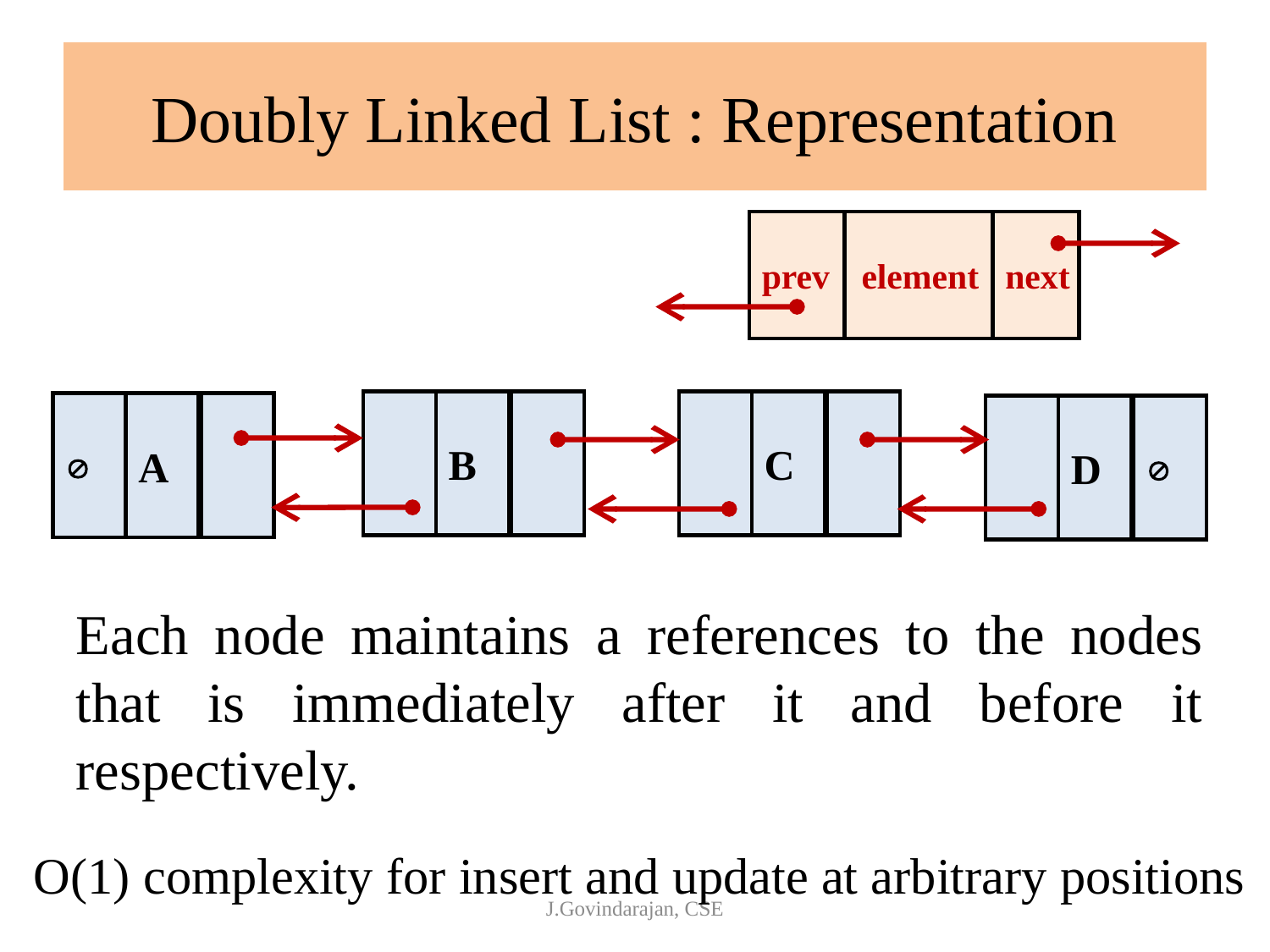

# Doubly Linked List : Representation
prev
element
next

B

C

∅
A

D
∅

Each node maintains a references to the nodes that is immediately after it and before it respectively.
O(1) complexity for insert and update at arbitrary positions
J.Govindarajan, CSE